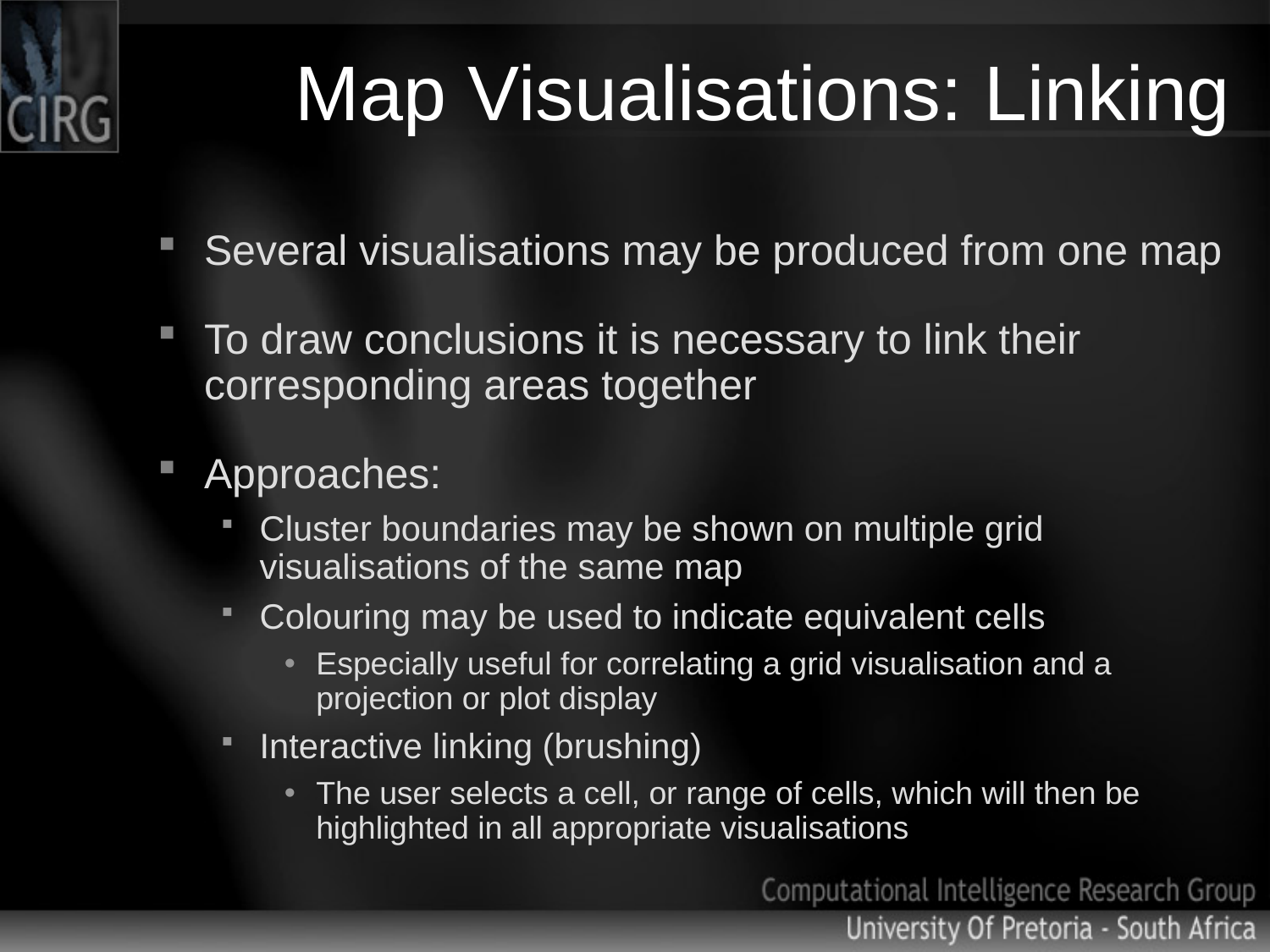

# Map Visualisations: Linking
Several visualisations may be produced from one map

To draw conclusions it is necessary to link their corresponding areas together

Approaches:
Cluster boundaries may be shown on multiple grid visualisations of the same map
Colouring may be used to indicate equivalent cells
Especially useful for correlating a grid visualisation and a projection or plot display
Interactive linking (brushing)
The user selects a cell, or range of cells, which will then be highlighted in all appropriate visualisations